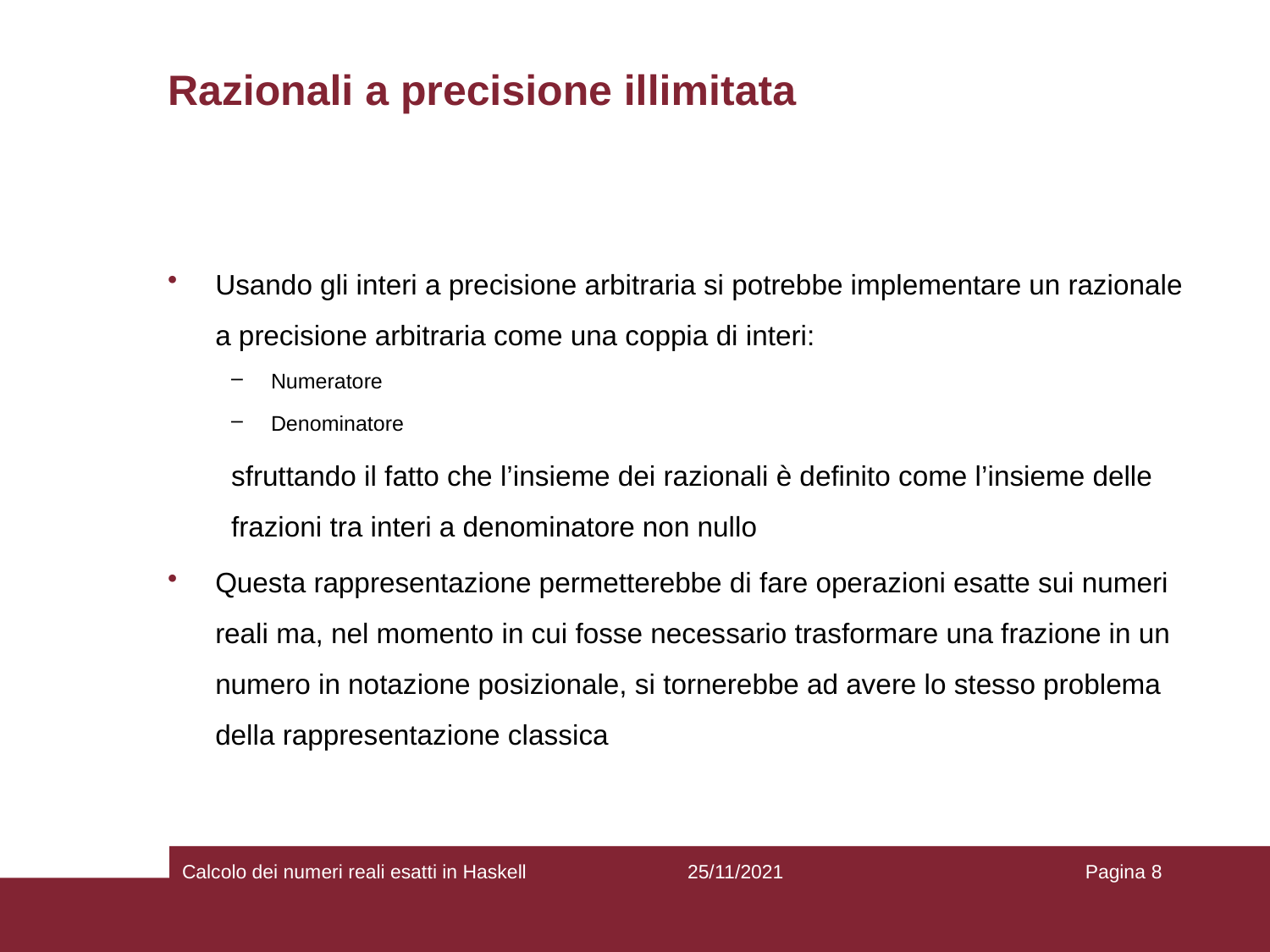

# Razionali a precisione illimitata
Usando gli interi a precisione arbitraria si potrebbe implementare un razionale a precisione arbitraria come una coppia di interi:
Numeratore
Denominatore
sfruttando il fatto che l’insieme dei razionali è definito come l’insieme delle frazioni tra interi a denominatore non nullo
Questa rappresentazione permetterebbe di fare operazioni esatte sui numeri reali ma, nel momento in cui fosse necessario trasformare una frazione in un numero in notazione posizionale, si tornerebbe ad avere lo stesso problema della rappresentazione classica
Calcolo dei numeri reali esatti in Haskell
25/11/2021
Pagina 8